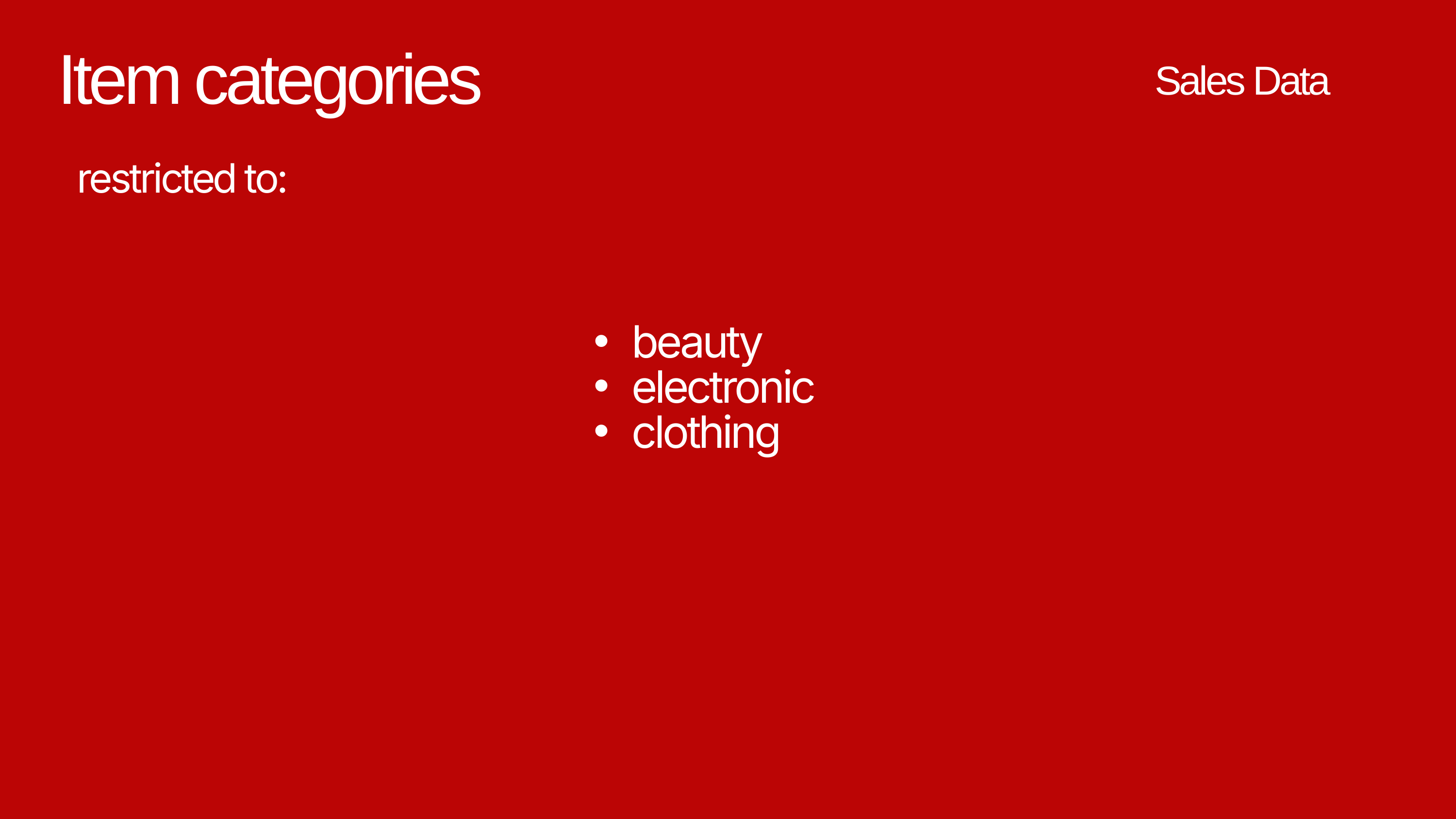

Item categories
Sales Data
restricted to:
beauty
electronic
clothing